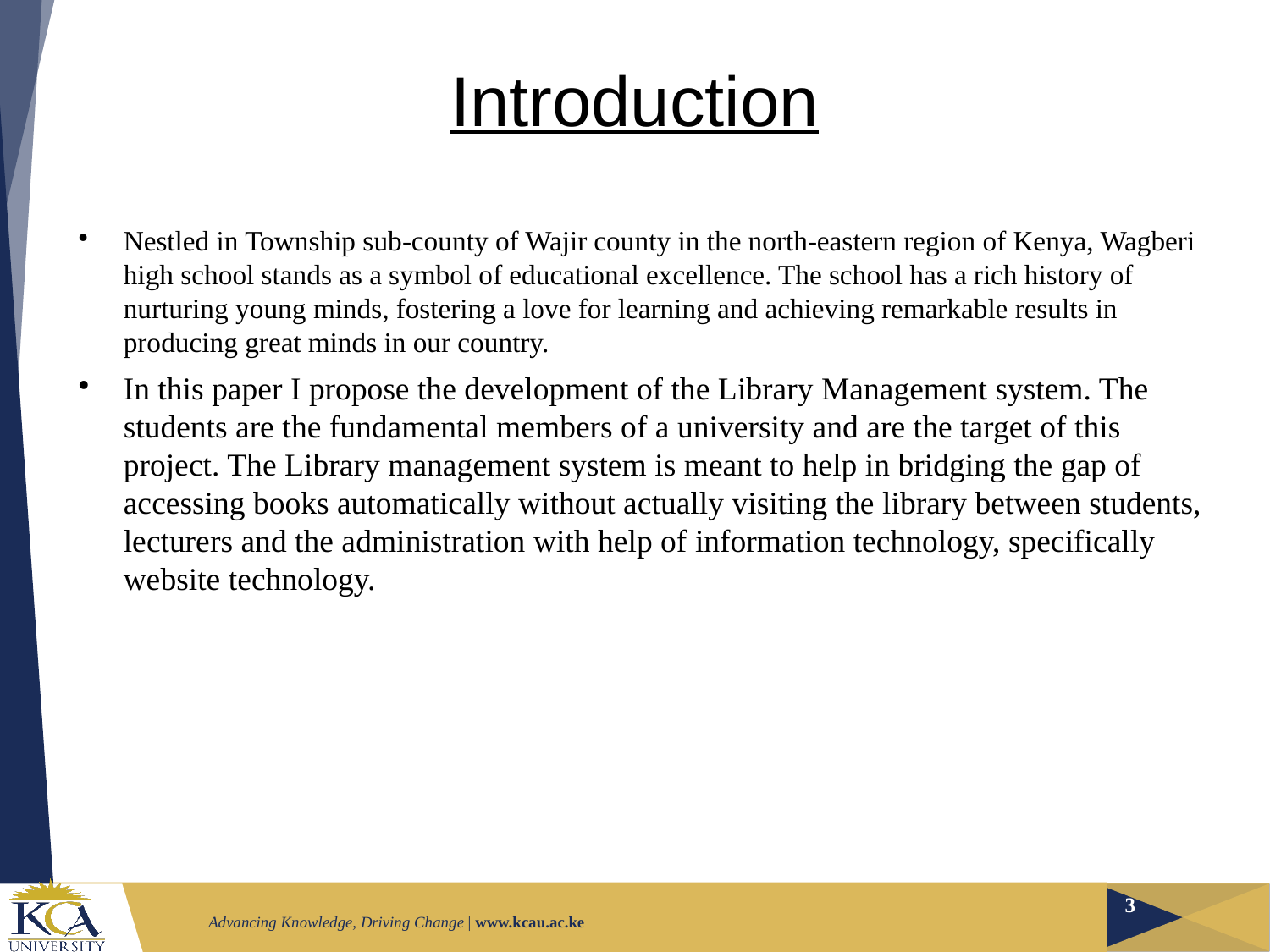

# Introduction
Nestled in Township sub-county of Wajir county in the north-eastern region of Kenya, Wagberi high school stands as a symbol of educational excellence. The school has a rich history of nurturing young minds, fostering a love for learning and achieving remarkable results in producing great minds in our country.
In this paper I propose the development of the Library Management system. The students are the fundamental members of a university and are the target of this project. The Library management system is meant to help in bridging the gap of accessing books automatically without actually visiting the library between students, lecturers and the administration with help of information technology, specifically website technology.
3